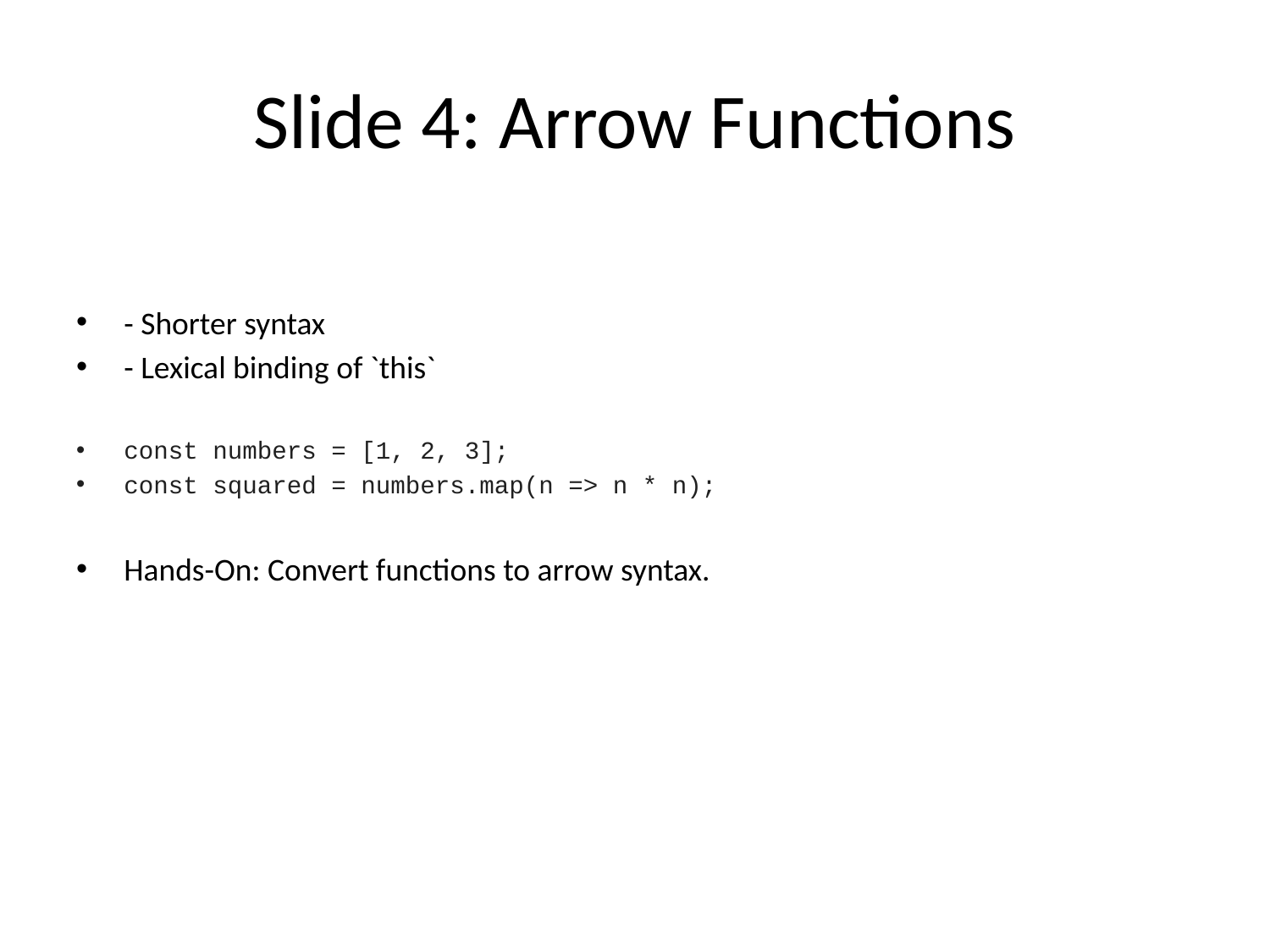

# Slide 4: Arrow Functions

- Shorter syntax
- Lexical binding of `this`

const numbers = [1, 2, 3];
const squared = numbers.map(n => n * n);

Hands-On: Convert functions to arrow syntax.